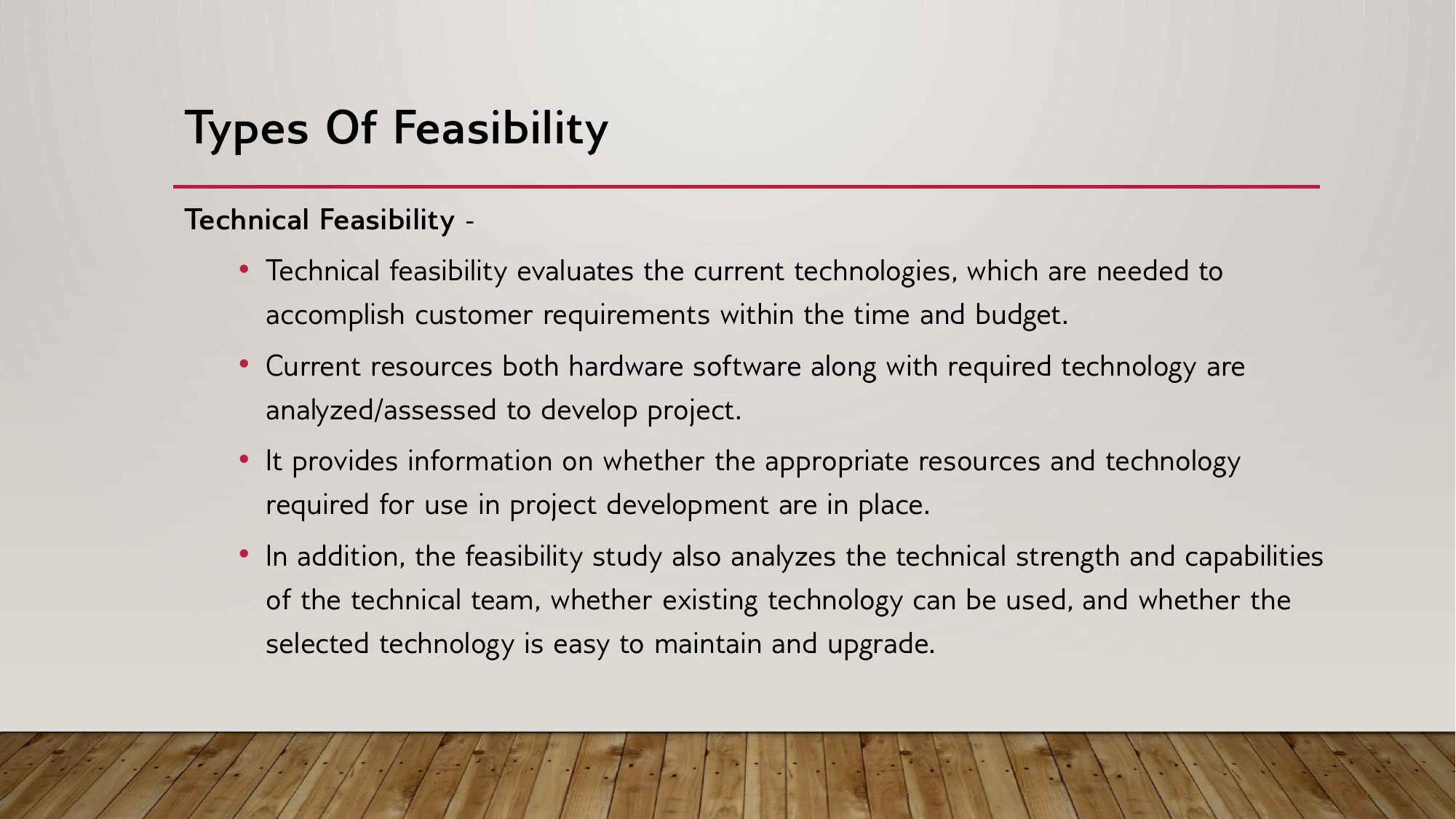

# Types Of Feasibility
Technical Feasibility -
Technical feasibility evaluates the current technologies, which are needed to accomplish customer requirements within the time and budget.
Current resources both hardware software along with required technology are analyzed/assessed to develop project.
It provides information on whether the appropriate resources and technology required for use in project development are in place.
In addition, the feasibility study also analyzes the technical strength and capabilities of the technical team, whether existing technology can be used, and whether the selected technology is easy to maintain and upgrade.